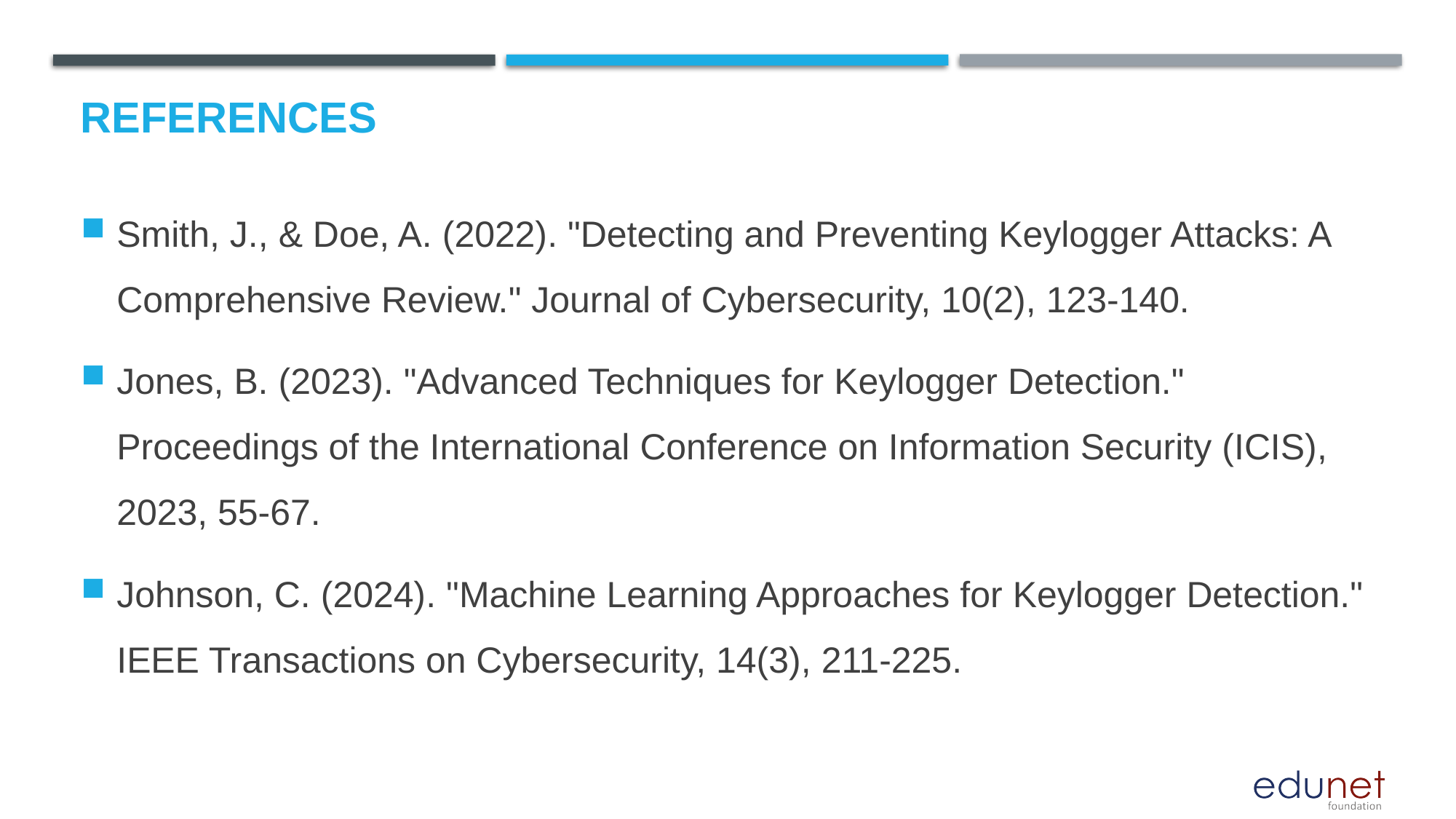

# References
Smith, J., & Doe, A. (2022). "Detecting and Preventing Keylogger Attacks: A Comprehensive Review." Journal of Cybersecurity, 10(2), 123-140.
Jones, B. (2023). "Advanced Techniques for Keylogger Detection." Proceedings of the International Conference on Information Security (ICIS), 2023, 55-67.
Johnson, C. (2024). "Machine Learning Approaches for Keylogger Detection." IEEE Transactions on Cybersecurity, 14(3), 211-225.